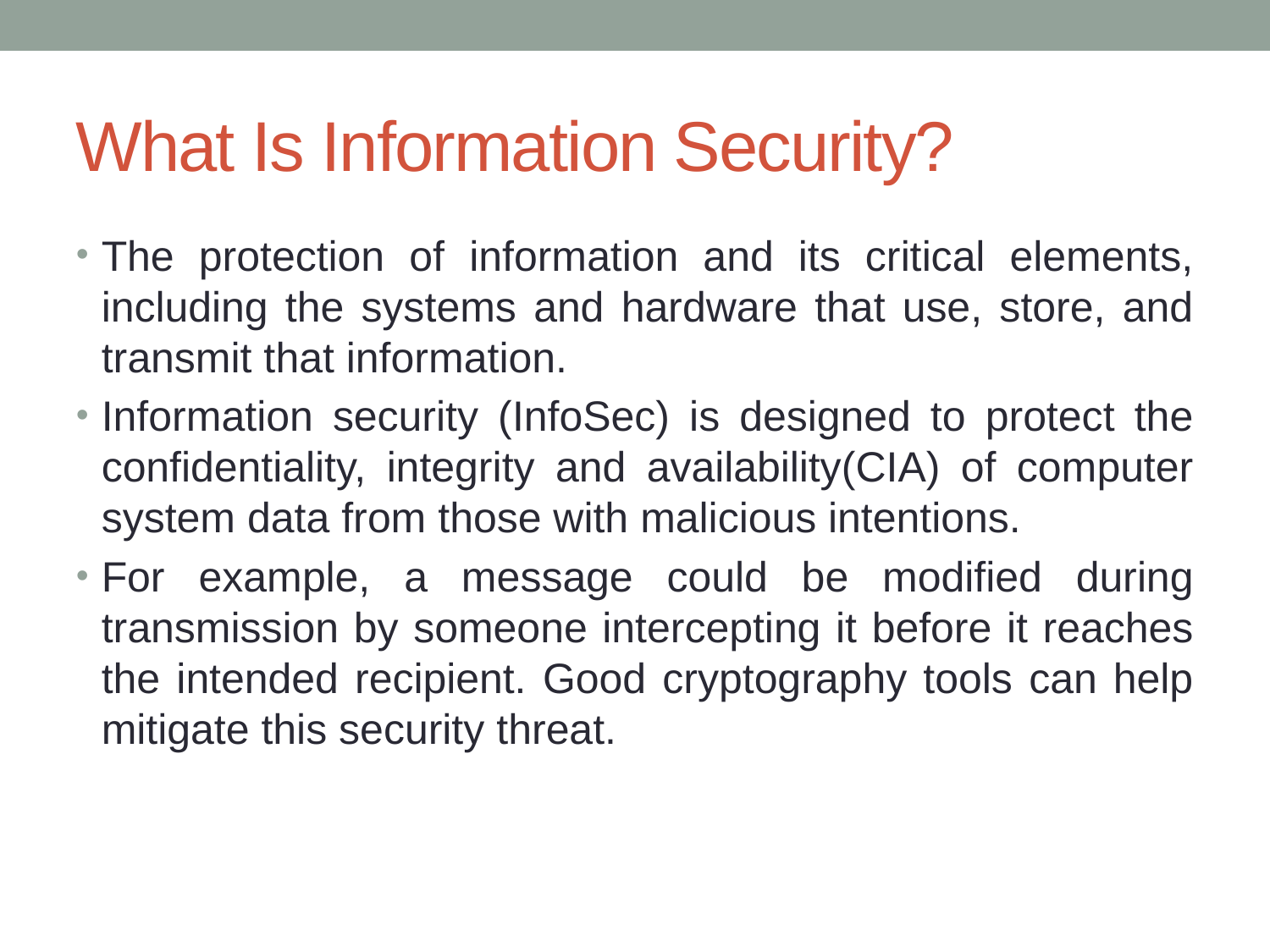

What Is Information Security?
The protection of information and its critical elements, including the systems and hardware that use, store, and transmit that information.
Information security (InfoSec) is designed to protect the confidentiality, integrity and availability(CIA) of computer system data from those with malicious intentions.
For example, a message could be modified during transmission by someone intercepting it before it reaches the intended recipient. Good cryptography tools can help mitigate this security threat.